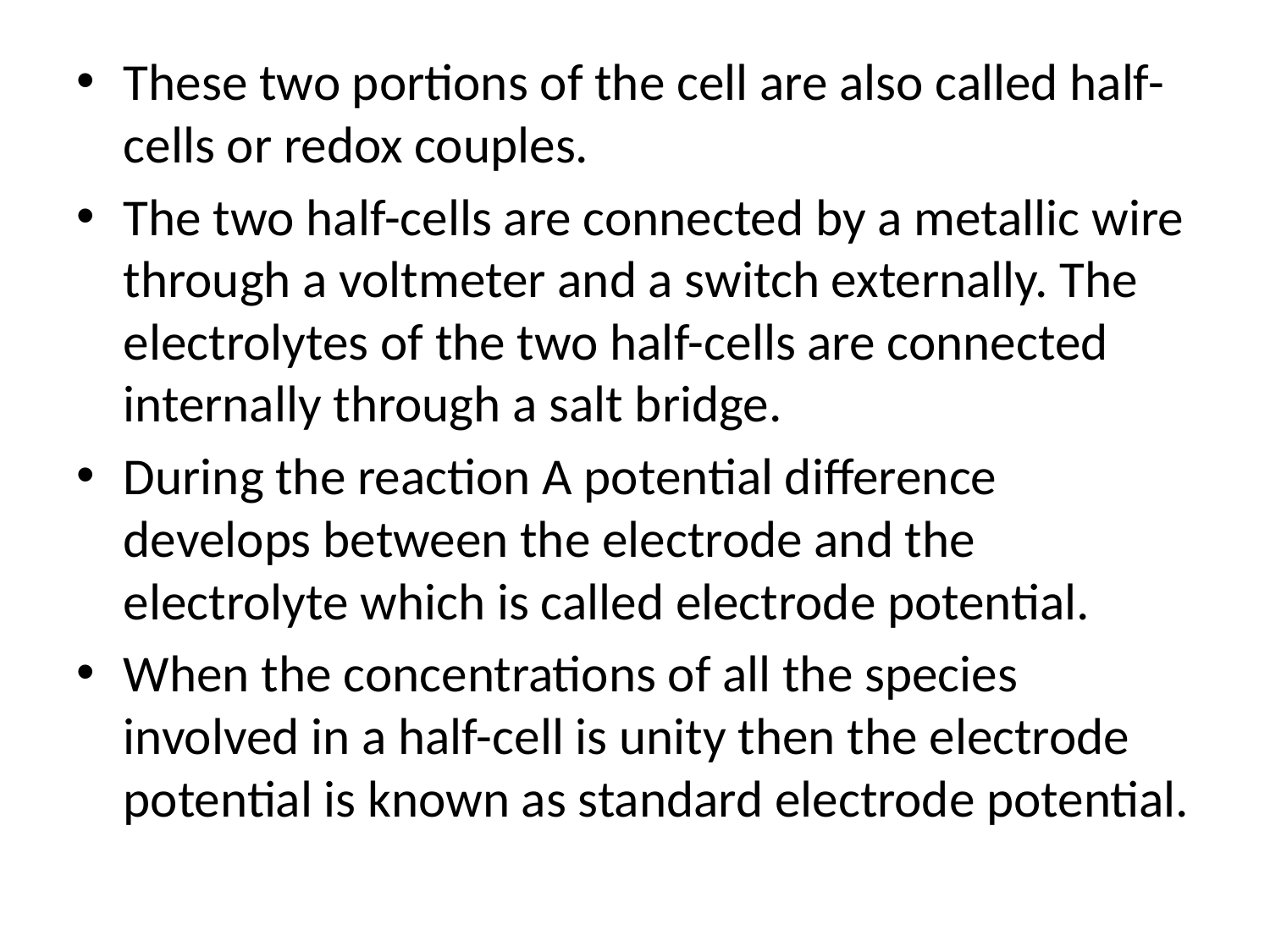

#
These two portions of the cell are also called half-cells or redox couples.
The two half-cells are connected by a metallic wire through a voltmeter and a switch externally. The electrolytes of the two half-cells are connected internally through a salt bridge.
During the reaction A potential difference develops between the electrode and the electrolyte which is called electrode potential.
When the concentrations of all the species involved in a half-cell is unity then the electrode potential is known as standard electrode potential.